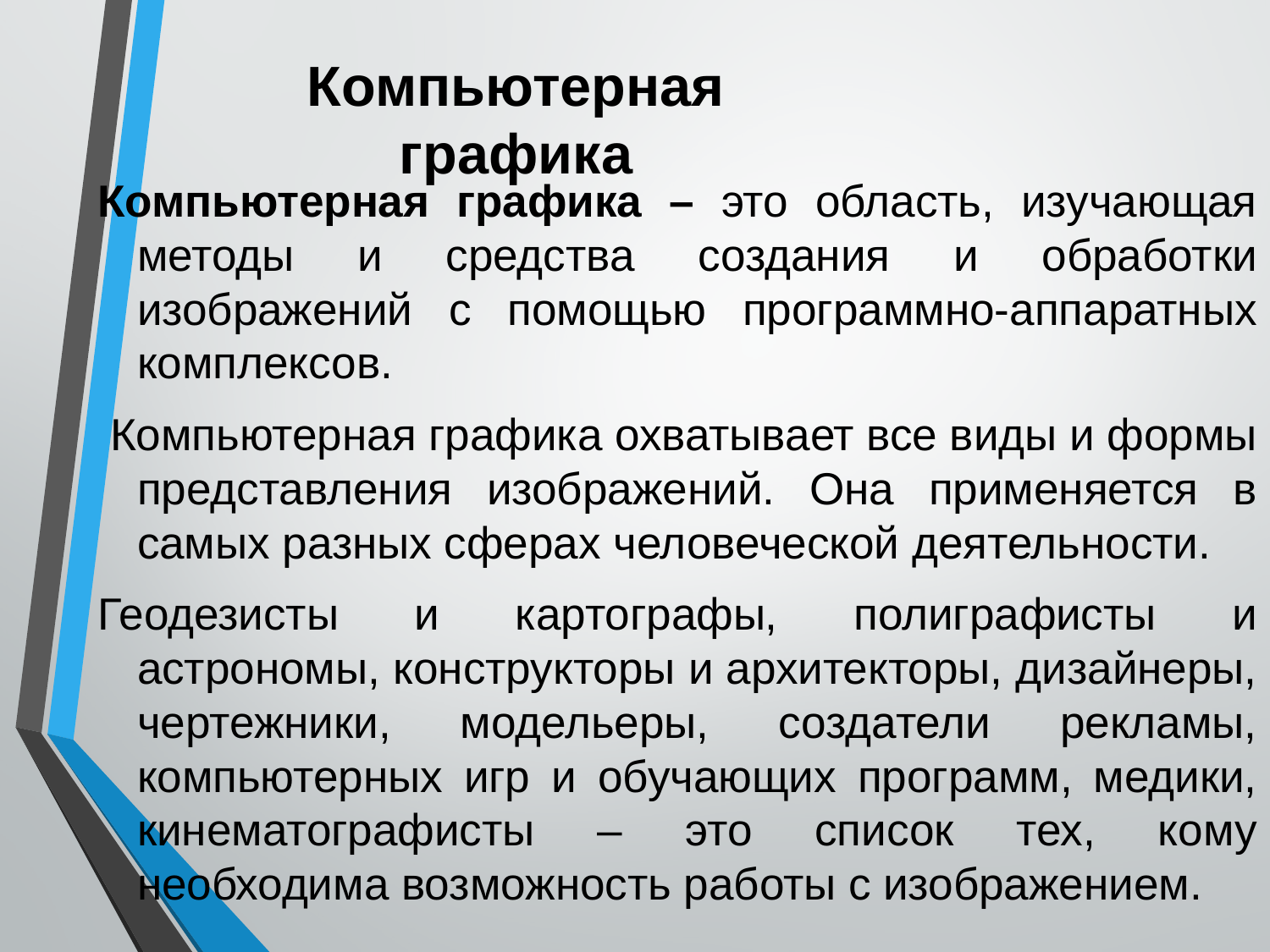

# Компьютерная графика
Компьютерная графика – это область, изучающая методы и средства создания и обработки изображений с помощью программно-аппаратных комплексов.
 Компьютерная графика охватывает все виды и формы представления изображений. Она применяется в самых разных сферах человеческой деятельности.
Геодезисты и картографы, полиграфисты и астрономы, конструкторы и архитекторы, дизайнеры, чертежники, модельеры, создатели рекламы, компьютерных игр и обучающих программ, медики, кинематографисты – это список тех, кому необходима возможность работы с изображением.